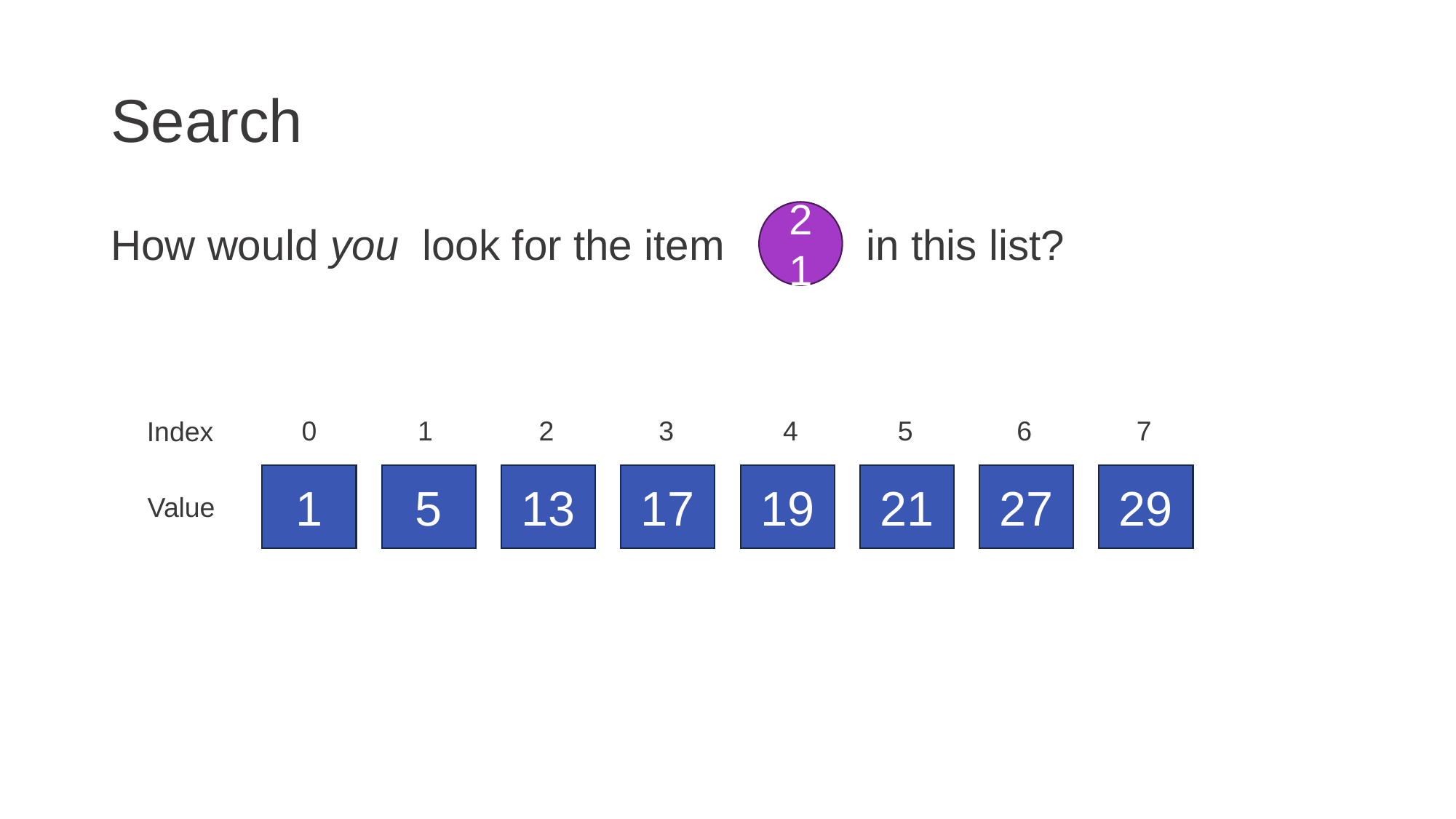

# Search
21
How would you  look for the item    21    in this list?
0
1
2
3
4
5
6
7
Index
1
5
13
17
19
21
27
29
Value